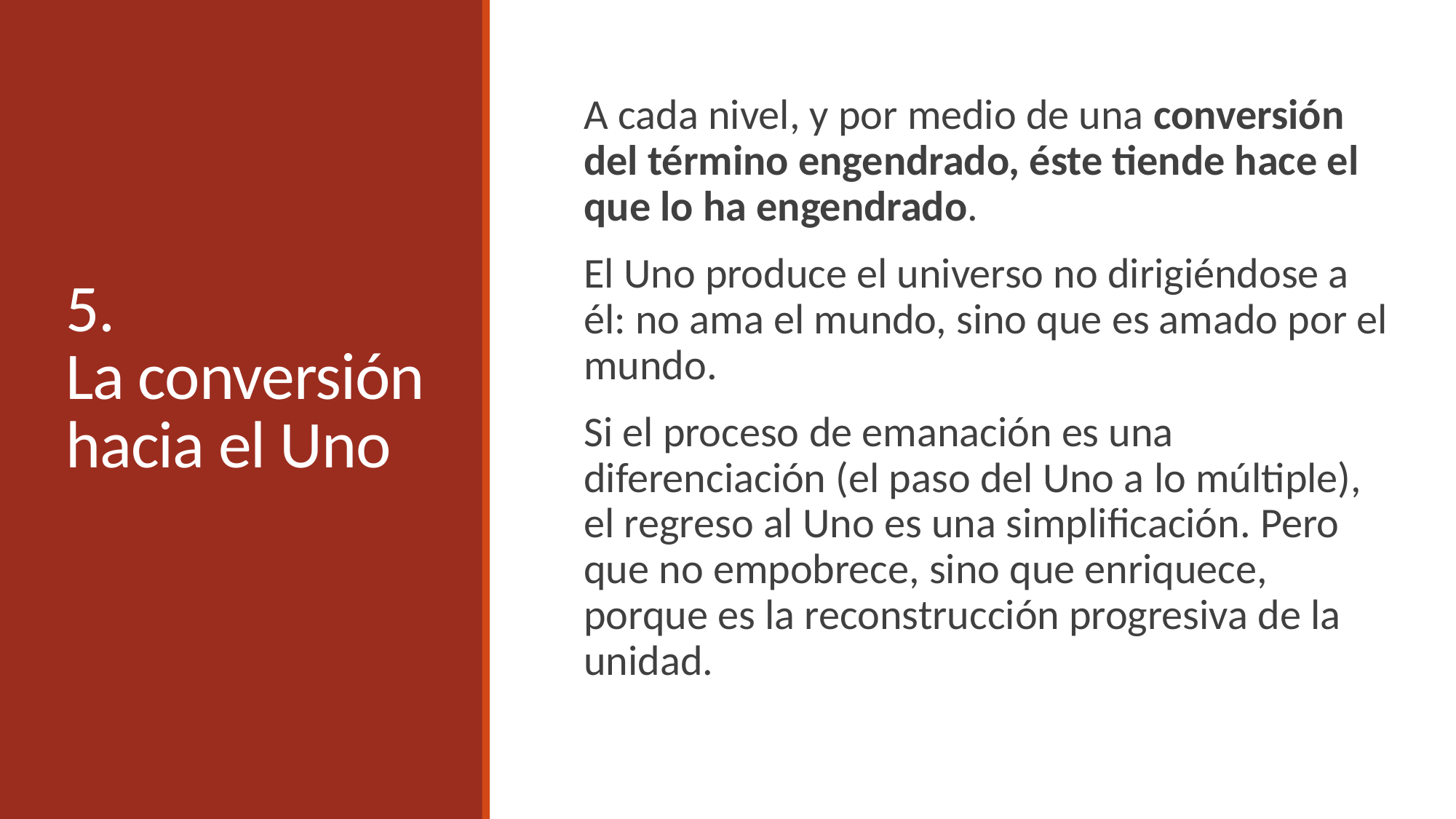

# 5. La conversión hacia el Uno
A cada nivel, y por medio de una conversión del término engendrado, éste tiende hace el que lo ha engendrado.
El Uno produce el universo no dirigiéndose a él: no ama el mundo, sino que es amado por el mundo.
Si el proceso de emanación es una diferenciación (el paso del Uno a lo múltiple), el regreso al Uno es una simplificación. Pero que no empobrece, sino que enriquece, porque es la reconstrucción progresiva de la unidad.